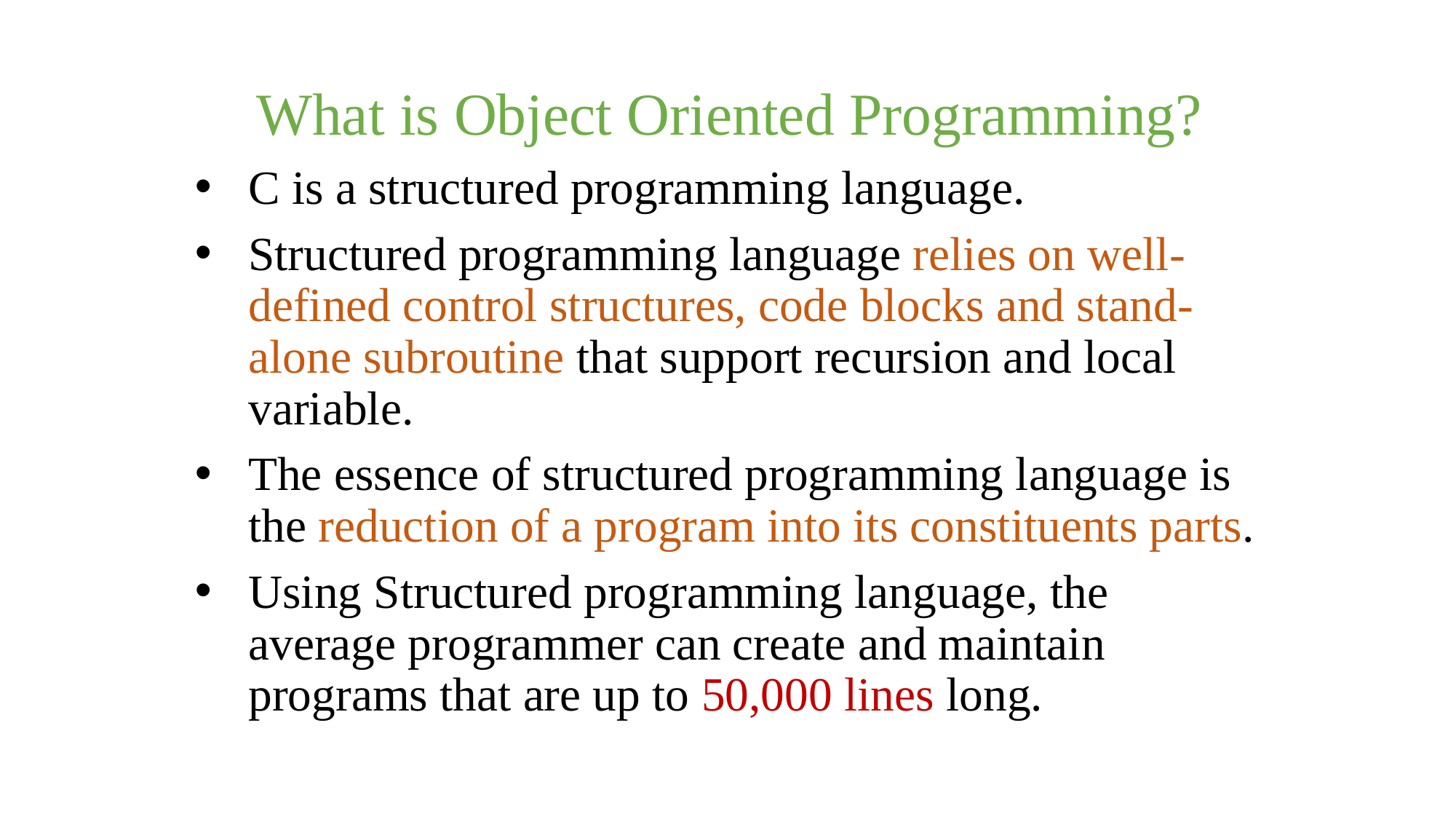

What is Object Oriented Programming?
C is a structured programming language.
Structured programming language relies on well-defined control structures, code blocks and stand-alone subroutine that support recursion and local variable.
The essence of structured programming language is the reduction of a program into its constituents parts.
Using Structured programming language, the average programmer can create and maintain programs that are up to 50,000 lines long.